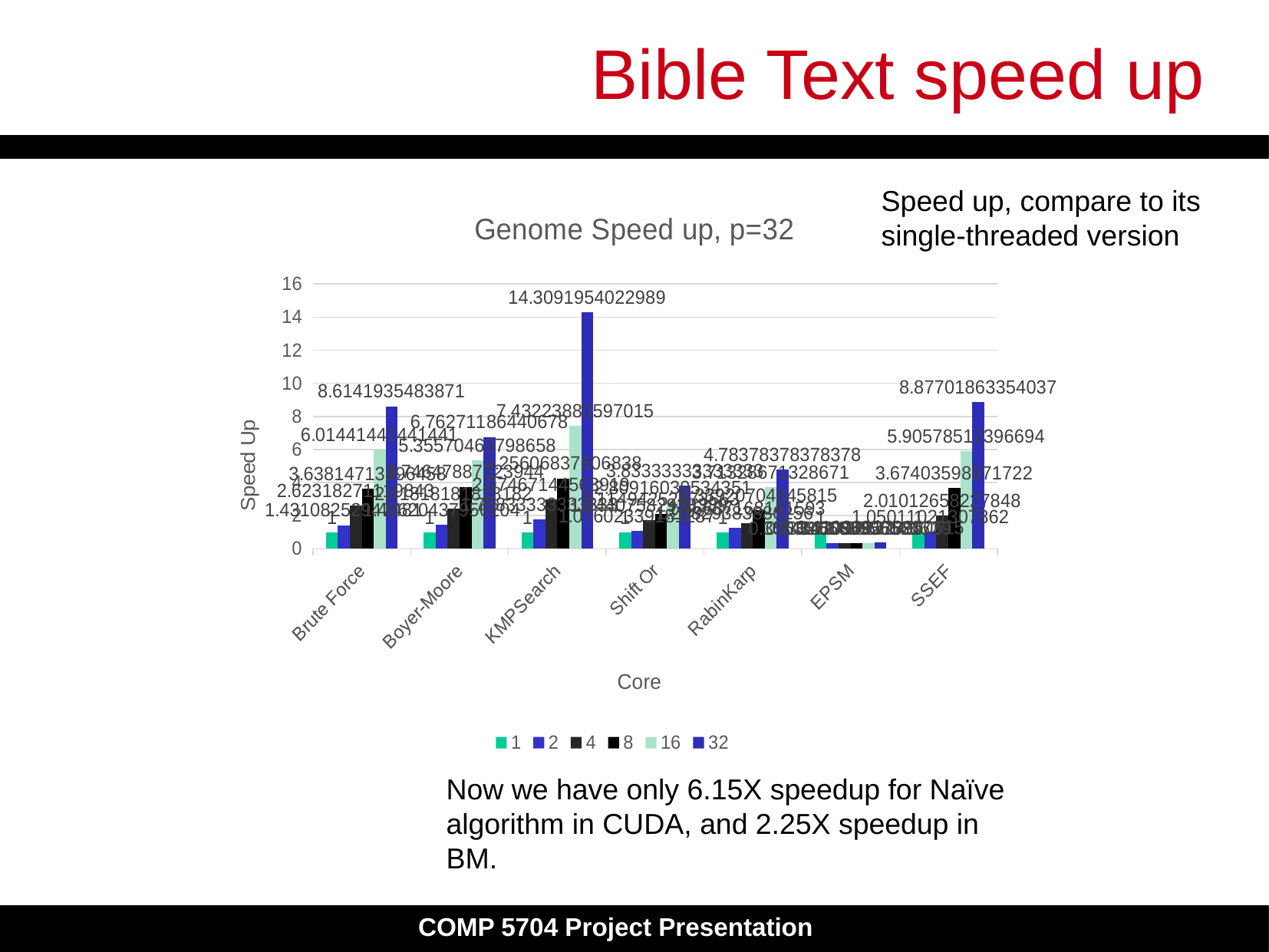

# Bible Text speed up
Speed up, compare to its single-threaded version

### Chart: Genome Speed up, p=32

| Category | 1 | 2 | 4 | 8 | 16 | 32 |
|---|---|---|---|---|---|---|
| Brute Force | 1.0 | 1.4310825294748122 | 2.623182711198428 | 3.6381471389645776 | 6.014414414414414 | 8.614193548387096 |
| Boyer-Moore | 1.0 | 1.4562043795620438 | 2.418181818181818 | 3.746478873239437 | 5.355704697986578 | 6.76271186440678 |
| KMPSearch | 1.0 | 1.7583333333333333 | 2.9746714456391876 | 4.256068376068376 | 7.432238805970148 | 14.309195402298851 |
| Shift Or | 1.0 | 1.0760233918128654 | 1.7440758293838863 | 2.1149425287356323 | 2.8091603053435112 | 3.833333333333333 |
| RabinKarp | 1.0 | 1.258293838862559 | 1.5663716814159288 | 2.3392070484581495 | 3.713286713286713 | 4.783783783783783 |
| EPSM | 1.0 | 0.35535714285714287 | 0.3401709401709402 | 0.3316666666666667 | 0.34608695652173915 | 0.41030927835051545 |
| SSEF | 1.0 | 1.0501102130786186 | 2.010126582278481 | 3.6740359897172237 | 5.905785123966942 | 8.877018633540372 |
Now we have only 6.15X speedup for Naïve algorithm in CUDA, and 2.25X speedup in BM.